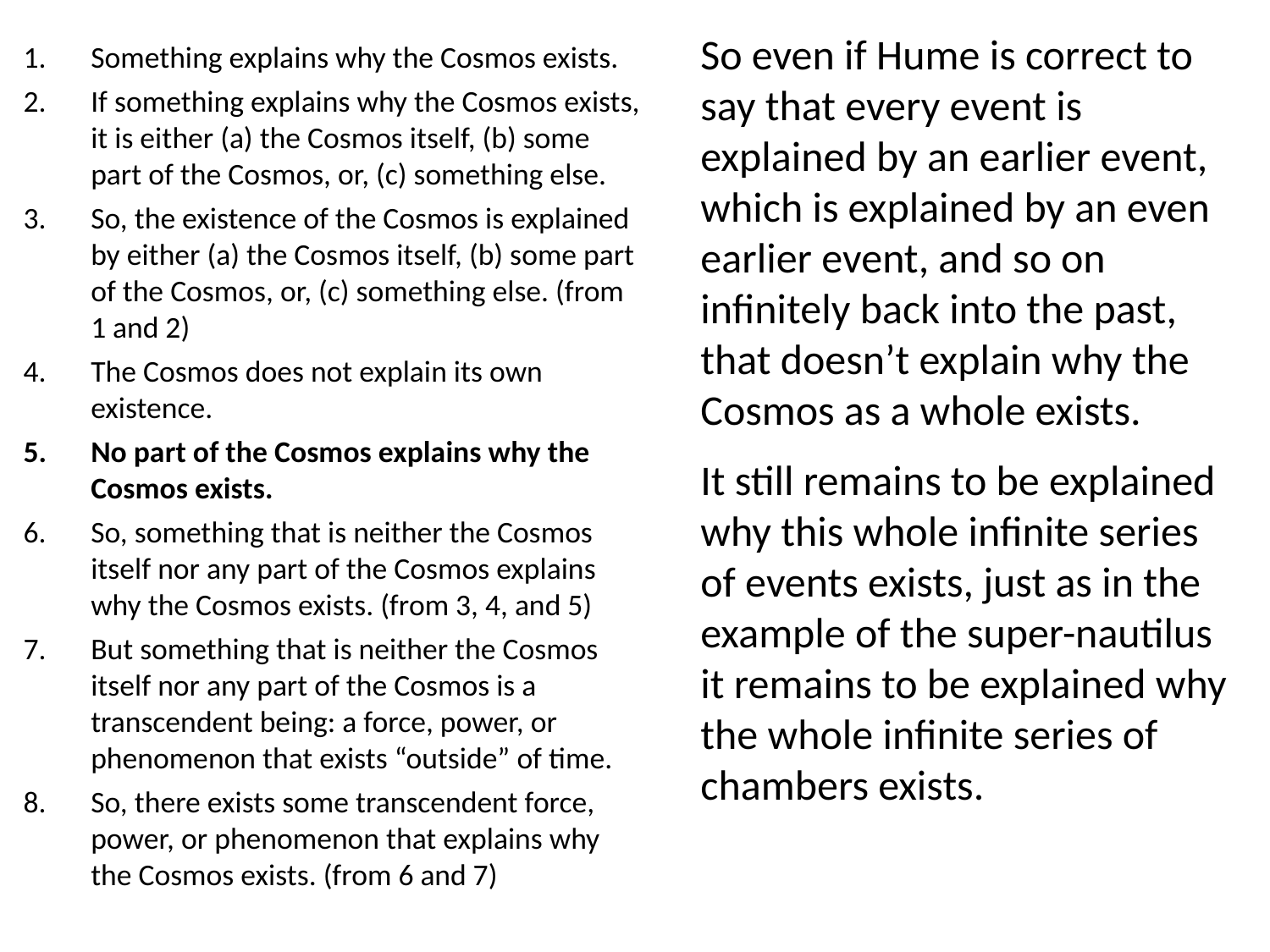

So even if Hume is correct to say that every event is explained by an earlier event, which is explained by an even earlier event, and so on infinitely back into the past, that doesn’t explain why the Cosmos as a whole exists.
It still remains to be explained why this whole infinite series of events exists, just as in the example of the super-nautilus it remains to be explained why the whole infinite series of chambers exists.
Something explains why the Cosmos exists.
If something explains why the Cosmos exists, it is either (a) the Cosmos itself, (b) some part of the Cosmos, or, (c) something else.
So, the existence of the Cosmos is explained by either (a) the Cosmos itself, (b) some part of the Cosmos, or, (c) something else. (from 1 and 2)
The Cosmos does not explain its own existence.
No part of the Cosmos explains why the Cosmos exists.
So, something that is neither the Cosmos itself nor any part of the Cosmos explains why the Cosmos exists. (from 3, 4, and 5)
But something that is neither the Cosmos itself nor any part of the Cosmos is a transcendent being: a force, power, or phenomenon that exists “outside” of time.
So, there exists some transcendent force, power, or phenomenon that explains why the Cosmos exists. (from 6 and 7)